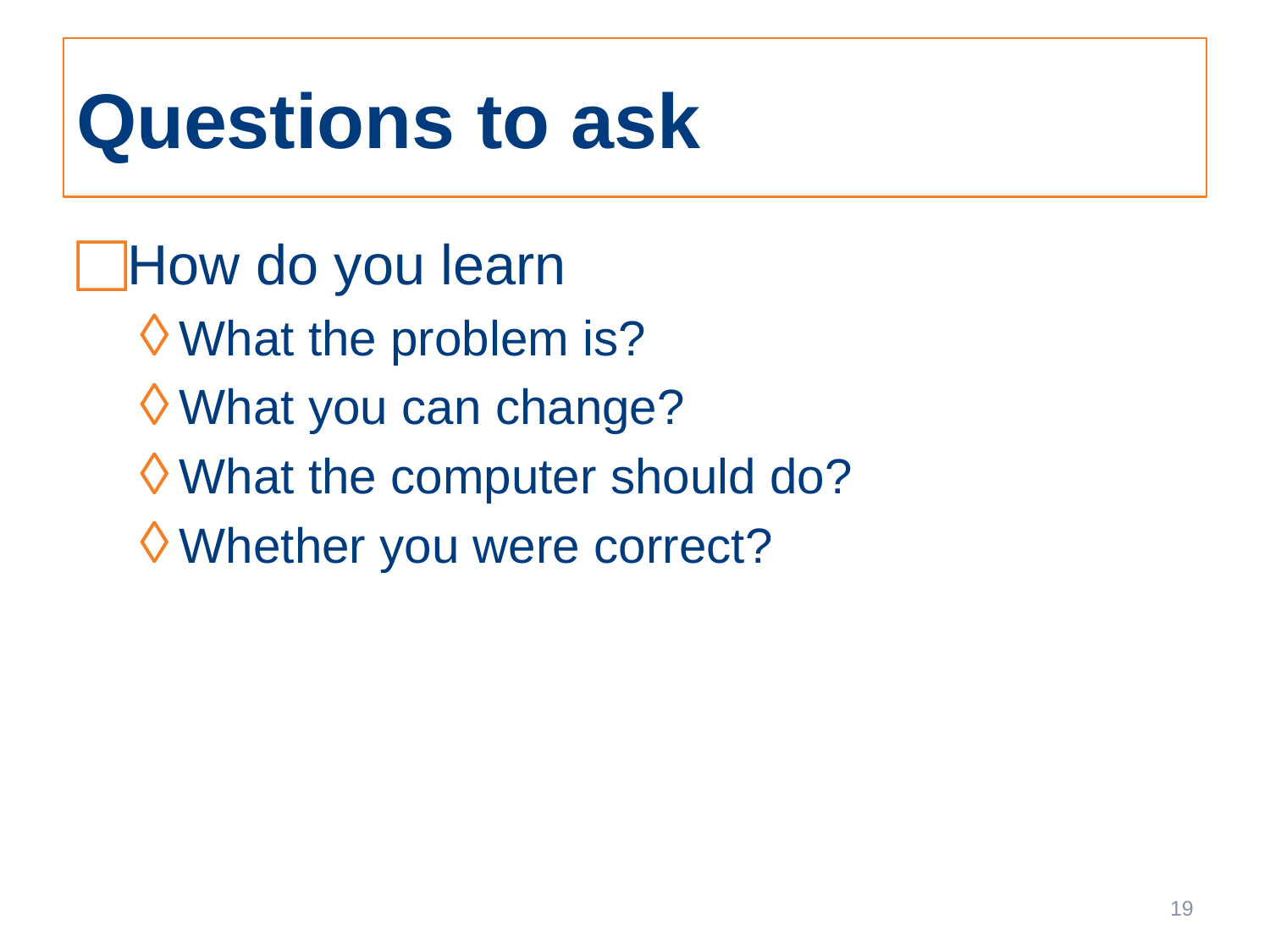

# Questions to ask
How do you learn
What the problem is?
What you can change?
What the computer should do?
Whether you were correct?
19